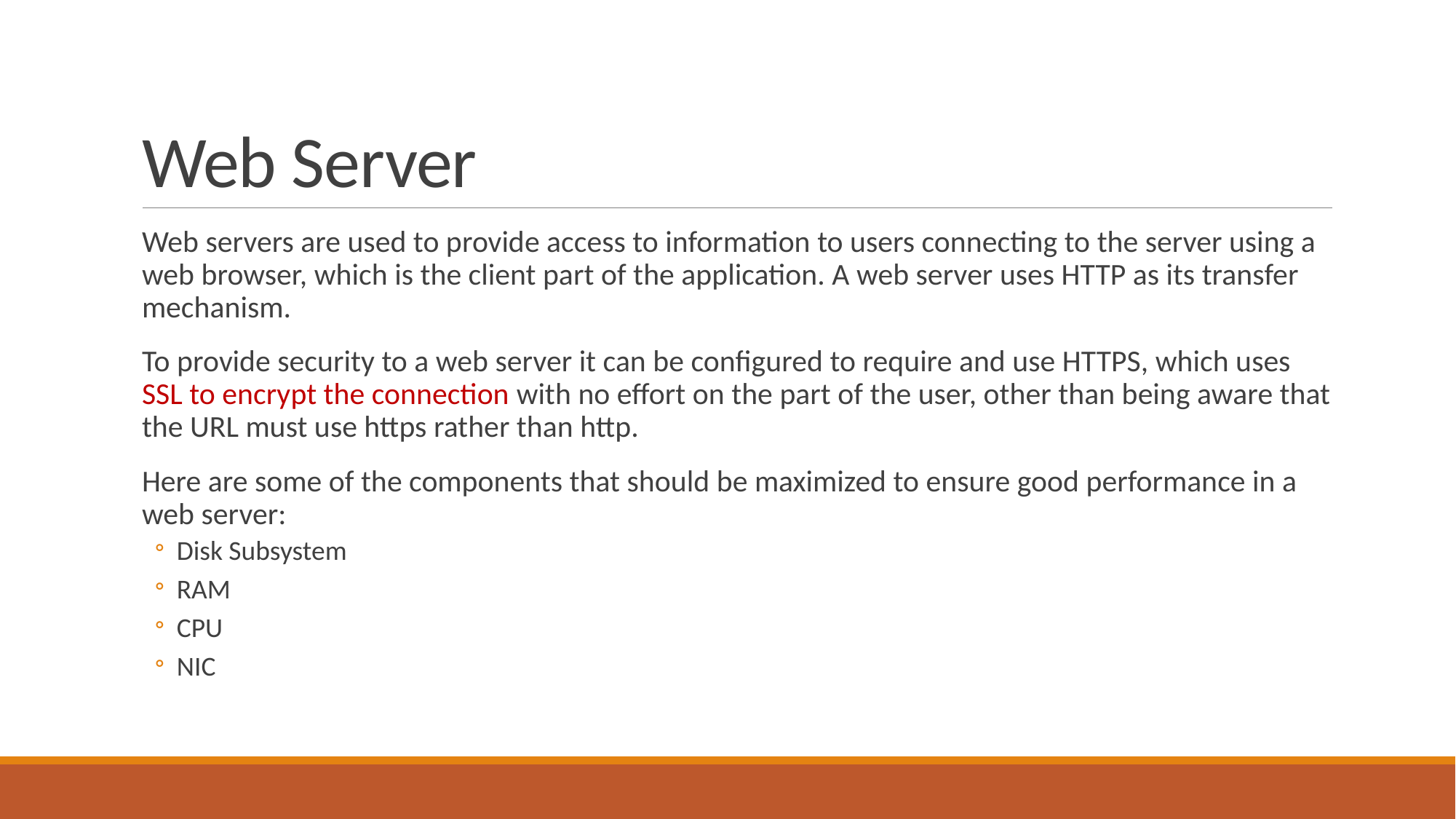

# Web Server
Web servers are used to provide access to information to users connecting to the server using a web browser, which is the client part of the application. A web server uses HTTP as its transfer mechanism.
To provide security to a web server it can be configured to require and use HTTPS, which uses SSL to encrypt the connection with no effort on the part of the user, other than being aware that the URL must use https rather than http.
Here are some of the components that should be maximized to ensure good performance in a web server:
Disk Subsystem
RAM
CPU
NIC